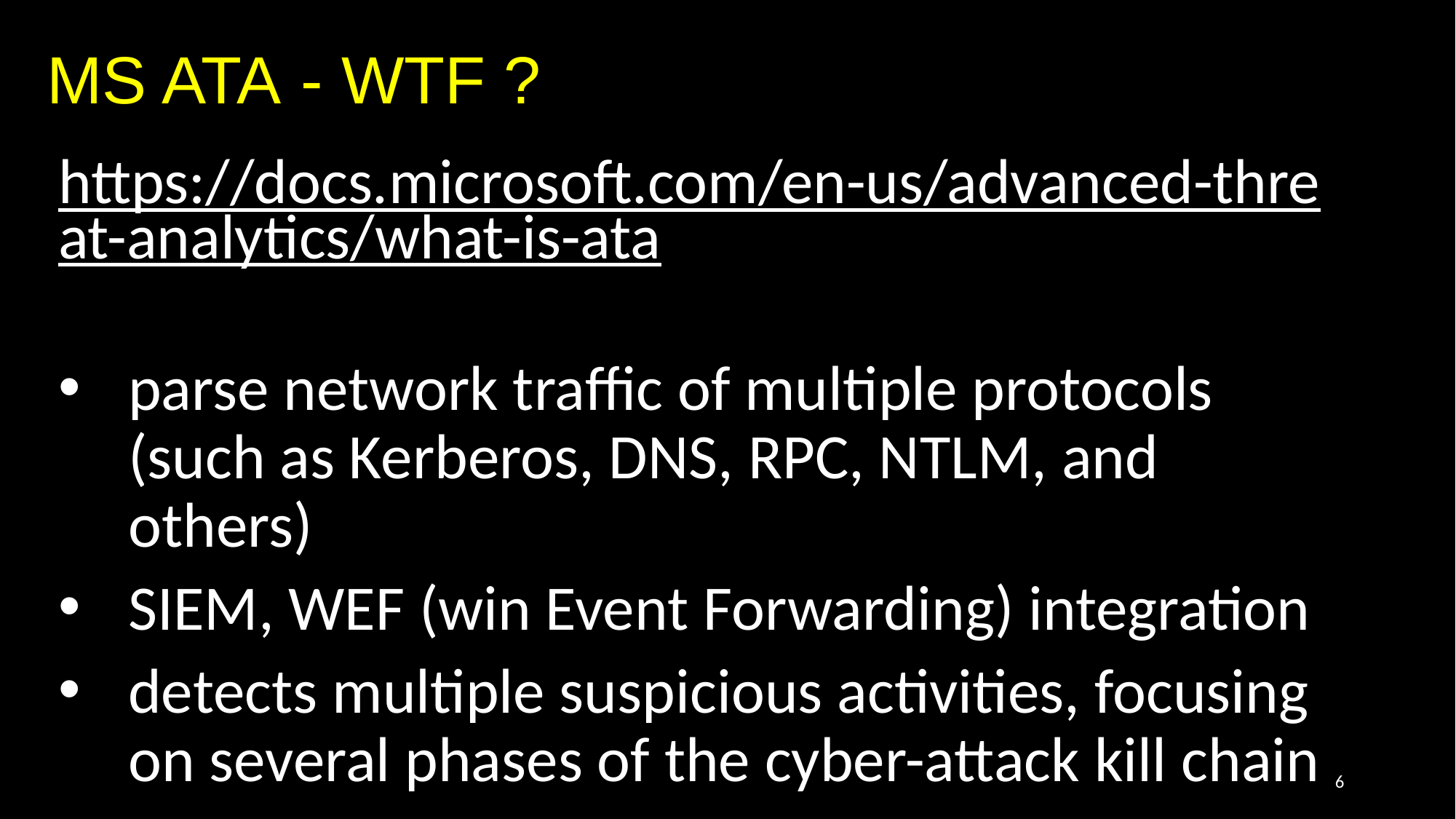

# MS ATA - WTF ?
https://docs.microsoft.com/en-us/advanced-threat-analytics/what-is-ata
parse network traffic of multiple protocols (such as Kerberos, DNS, RPC, NTLM, and others)
SIEM, WEF (win Event Forwarding) integration
detects multiple suspicious activities, focusing on several phases of the cyber-attack kill chain
6